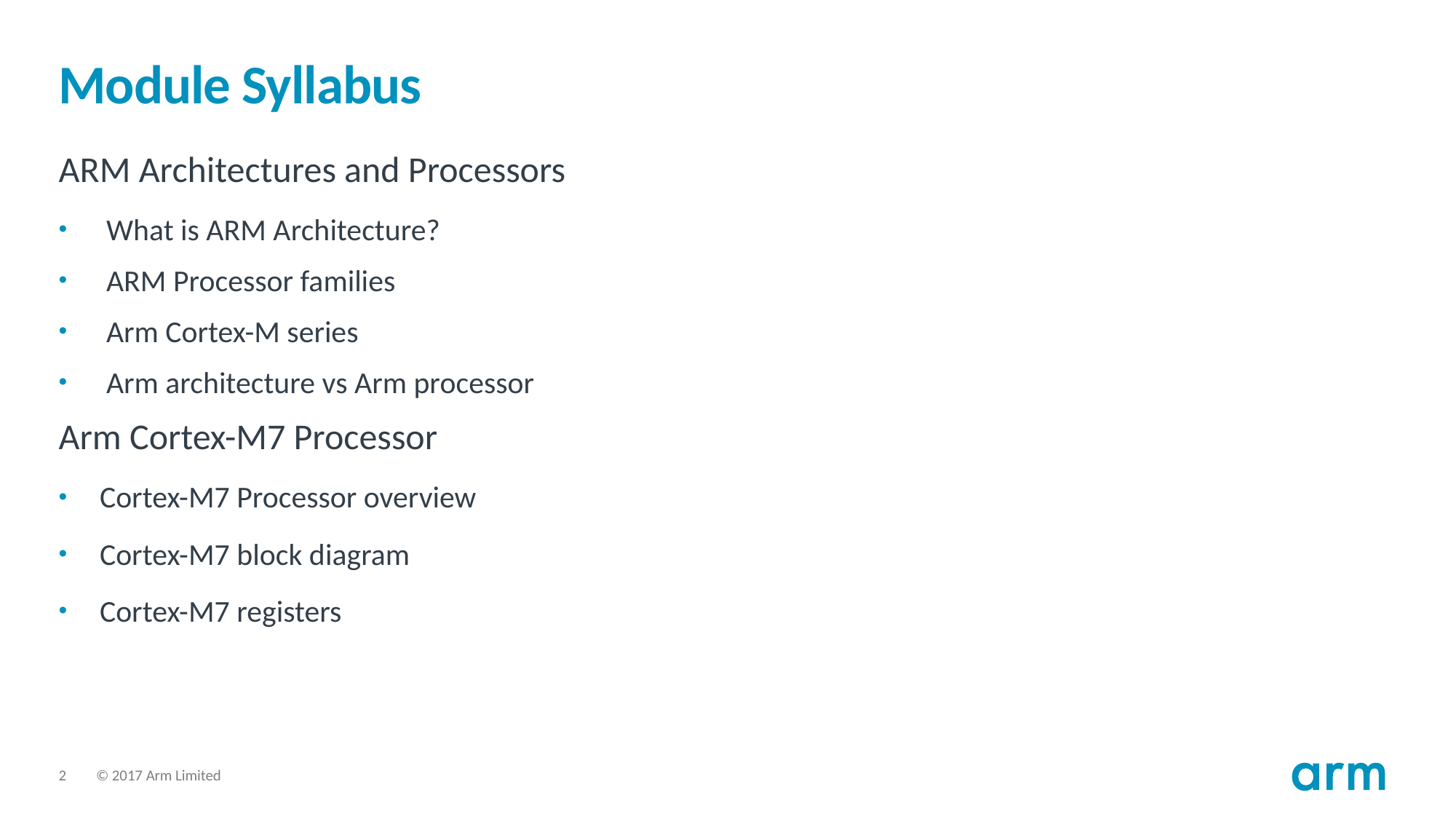

# Module Syllabus
ARM Architectures and Processors
What is ARM Architecture?
ARM Processor families
Arm Cortex-M series
Arm architecture vs Arm processor
Arm Cortex-M7 Processor
Cortex-M7 Processor overview
Cortex-M7 block diagram
Cortex-M7 registers